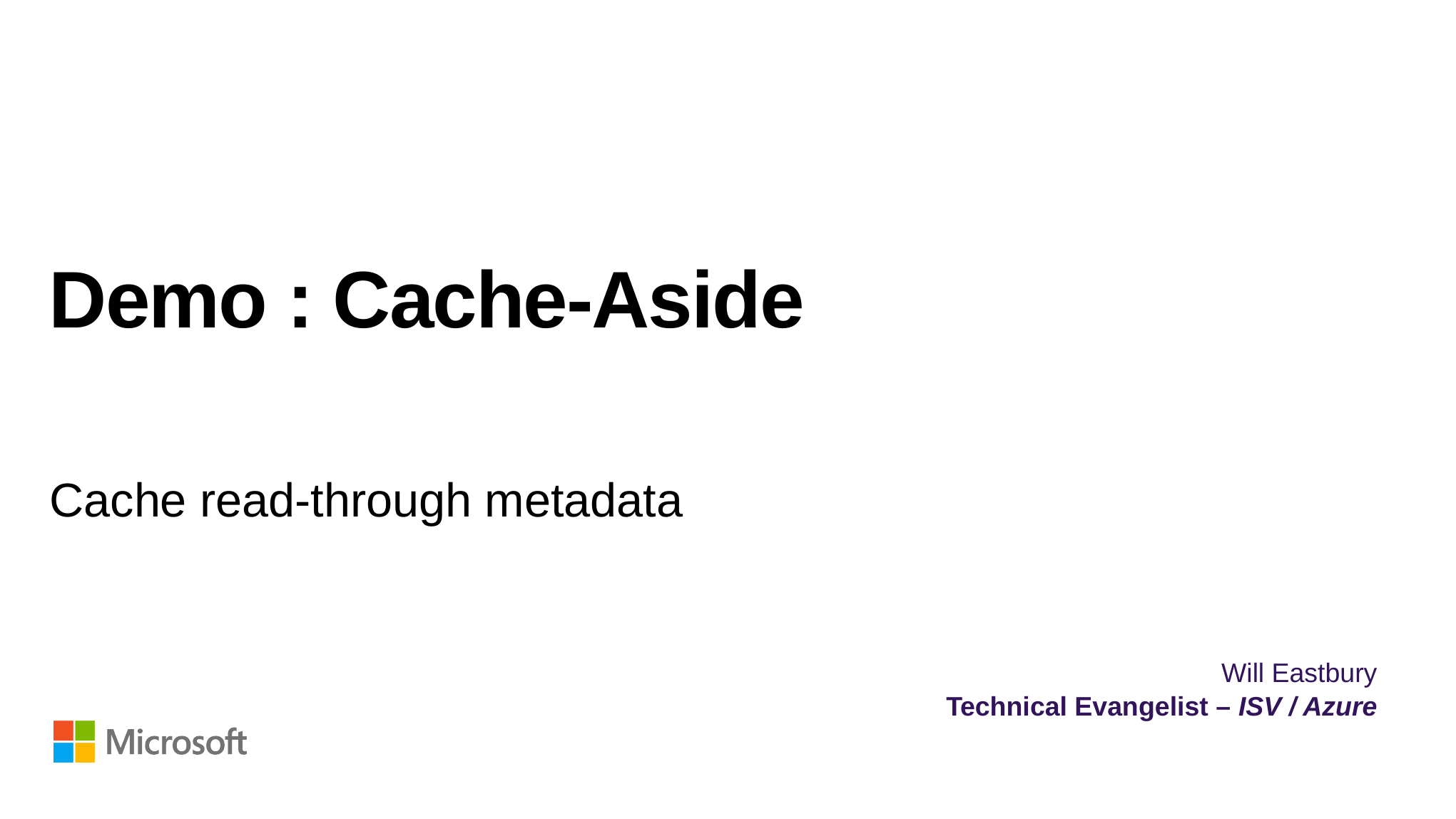

# Demo : Cache-Aside
Cache read-through metadata
Will Eastbury
Technical Evangelist – ISV / Azure